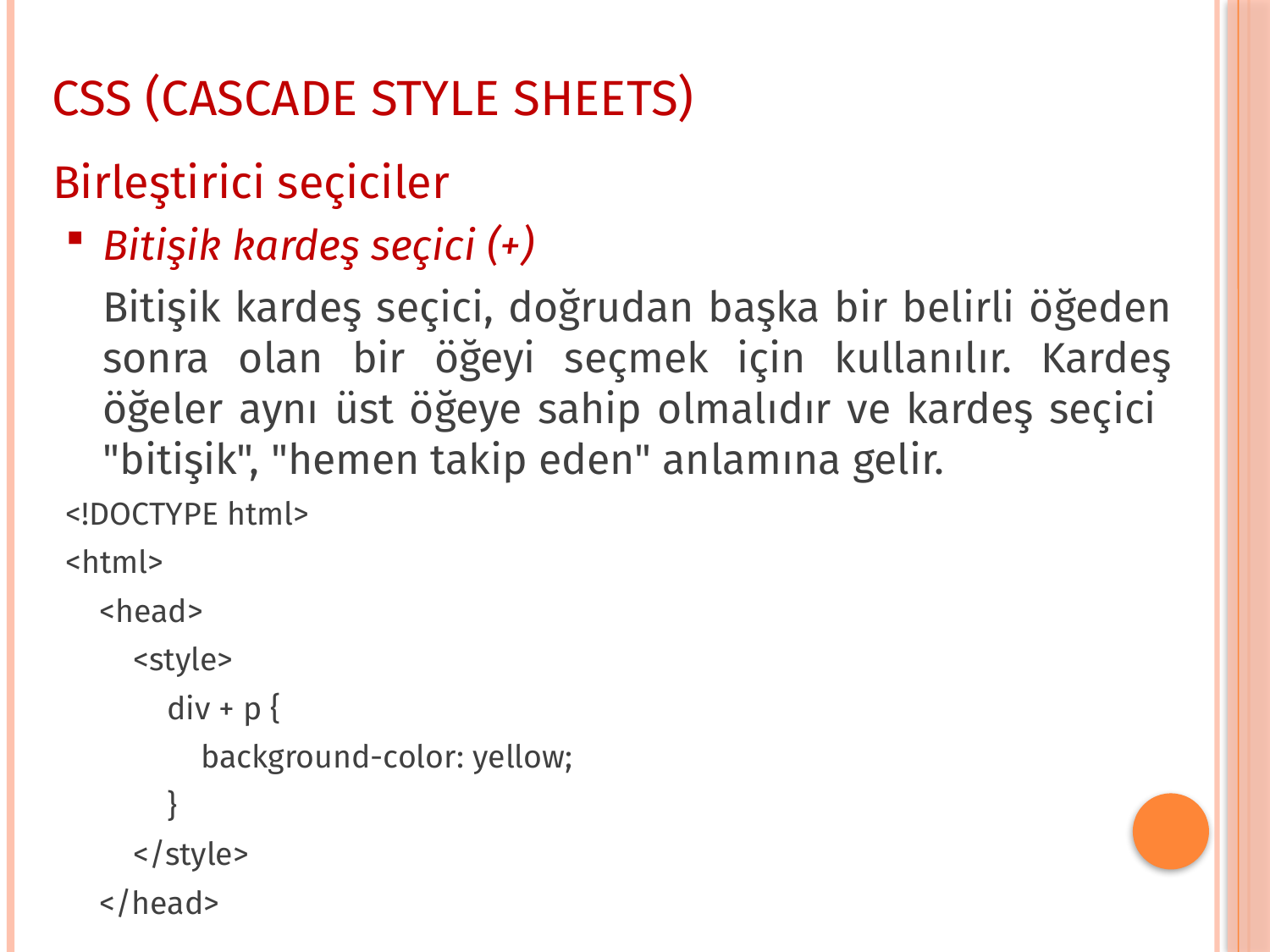

CSS (CASCADE STYLE SHEETS)
Birleştirici seçiciler
Bitişik kardeş seçici (+)
	Bitişik kardeş seçici, doğrudan başka bir belirli öğeden sonra olan bir öğeyi seçmek için kullanılır. Kardeş öğeler aynı üst öğeye sahip olmalıdır ve kardeş seçici  "bitişik", "hemen takip eden" anlamına gelir.
<!DOCTYPE html>
<html>
    <head>
        <style>
            div + p {
                background-color: yellow;
            }
        </style>
    </head>